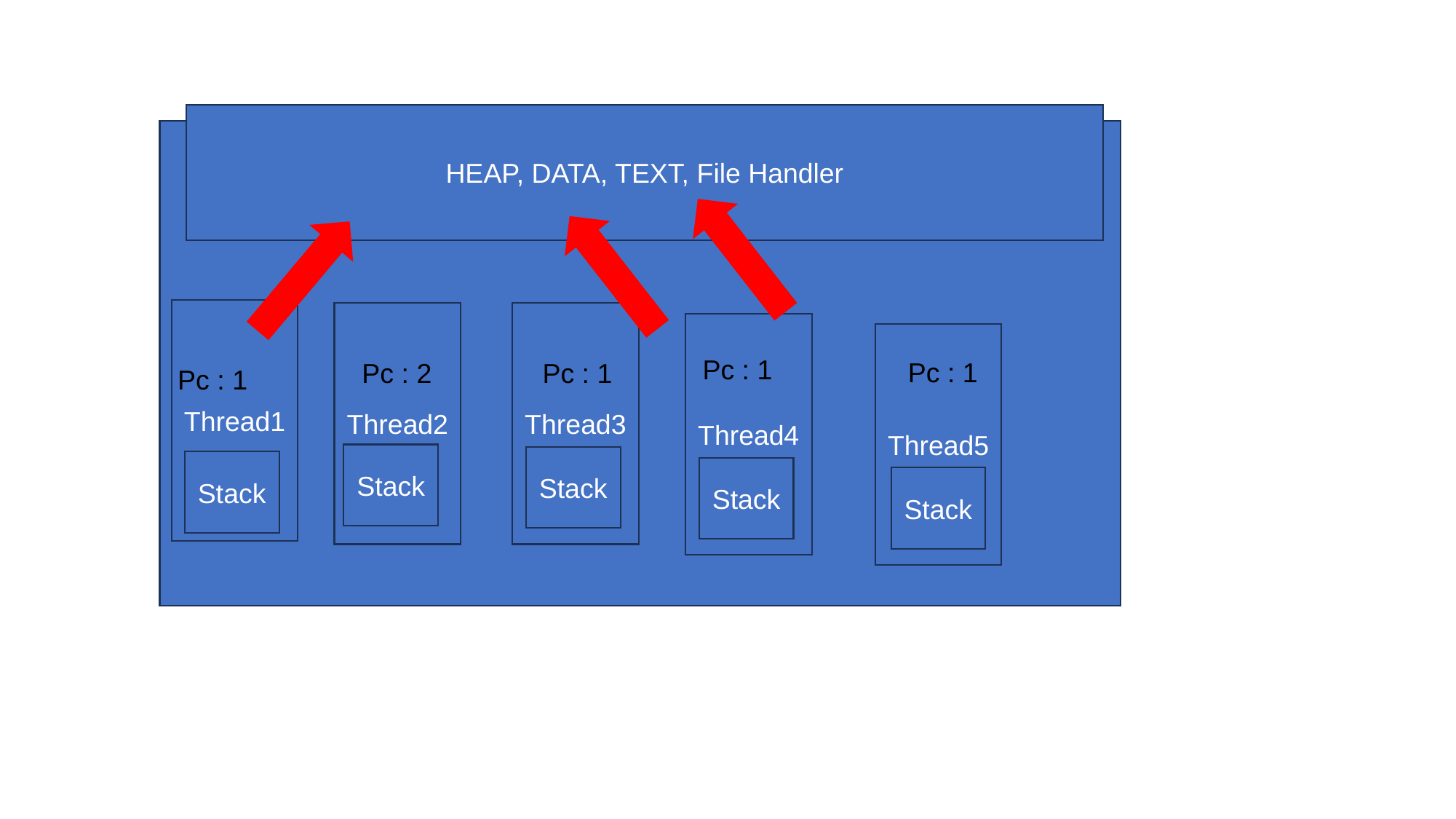

HEAP, DATA, TEXT, File Handler

Thread1
Thread3
Thread2
Thread4
Thread5
Pc : 1
Pc : 1
Pc : 2
Pc : 1
Pc : 1
Stack
Stack
Stack
Stack
Stack